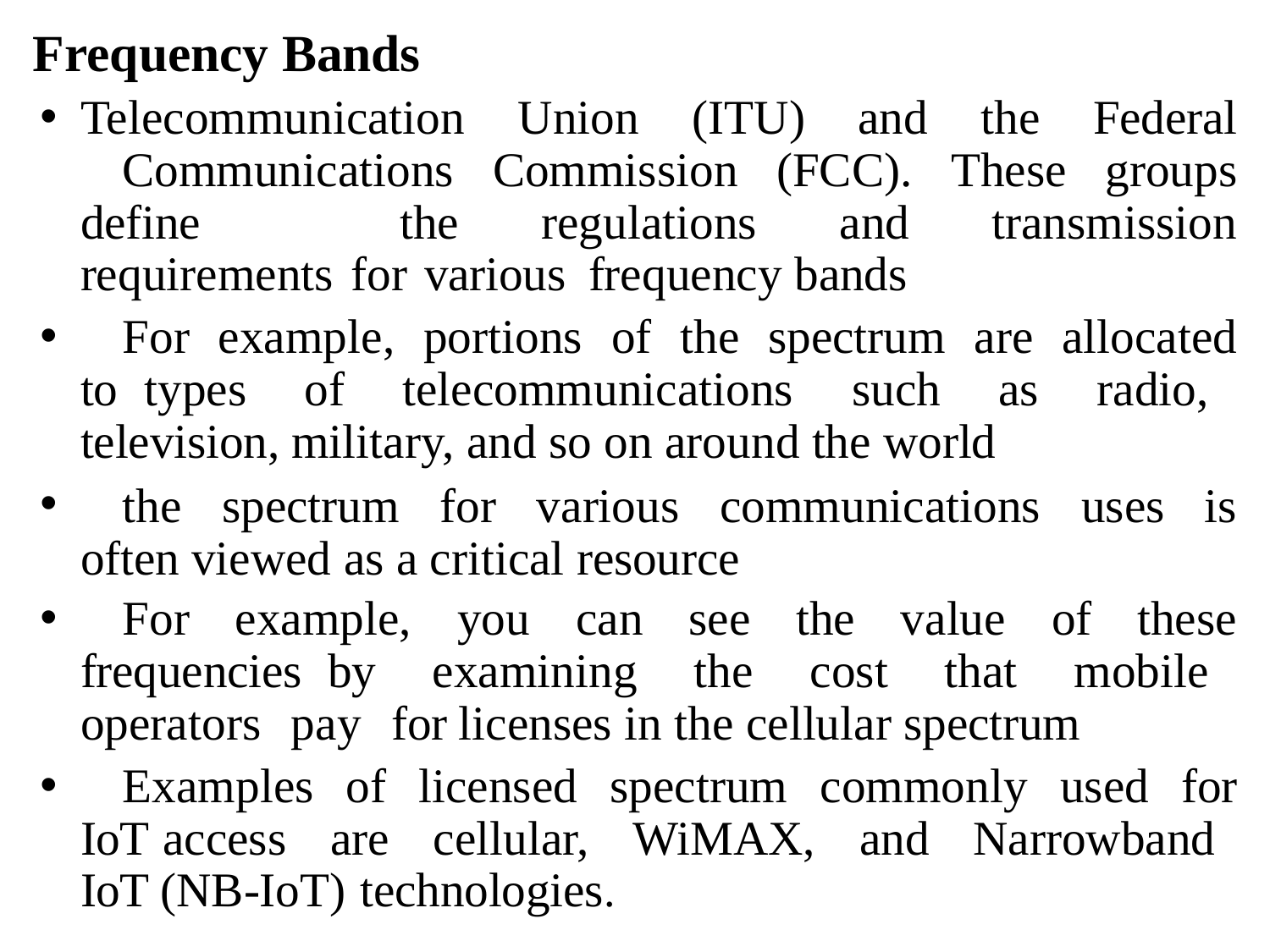

# Frequency Bands
Telecommunication   Union   (ITU)   and   the   Federal 	Communications Commission (FCC). These groups define 	the regulations and transmission requirements for various 	frequency bands
	For example, portions of the spectrum are allocated to types  of  telecommunications  such  as  radio,  television, military, and so on around the world
	the spectrum for various communications uses is often viewed as a critical resource
	For example, you can see the value of these frequencies by  examining  the  cost  that  mobile  operators  pay  for licenses in the cellular spectrum
	Examples of licensed spectrum commonly used for IoT access  are  cellular,  WiMAX,  and  Narrowband  IoT (NB-IoT) technologies.